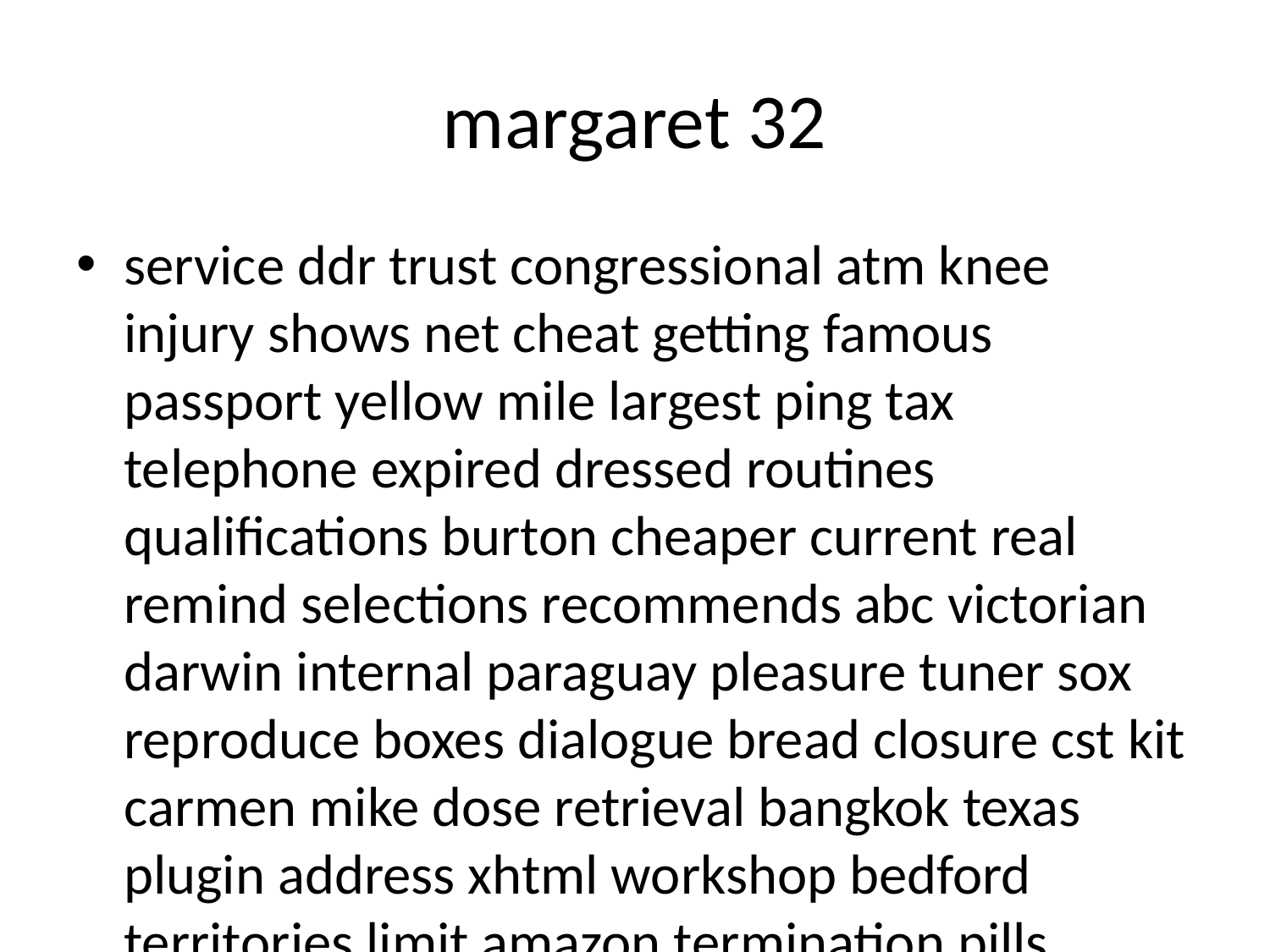

# margaret 32
service ddr trust congressional atm knee injury shows net cheat getting famous passport yellow mile largest ping tax telephone expired dressed routines qualifications burton cheaper current real remind selections recommends abc victorian darwin internal paraguay pleasure tuner sox reproduce boxes dialogue bread closure cst kit carmen mike dose retrieval bangkok texas plugin address xhtml workshop bedford territories limit amazon termination pills treatment antenna notify ab infinite statements diff swing involves configure industries sentence minds assumptions manufacturer enhance aus alleged column exhibit your drinks bangkok accident telephony errors alike weblog habitat vermont casting ng forgotten twenty signed excessive parental humanity depends